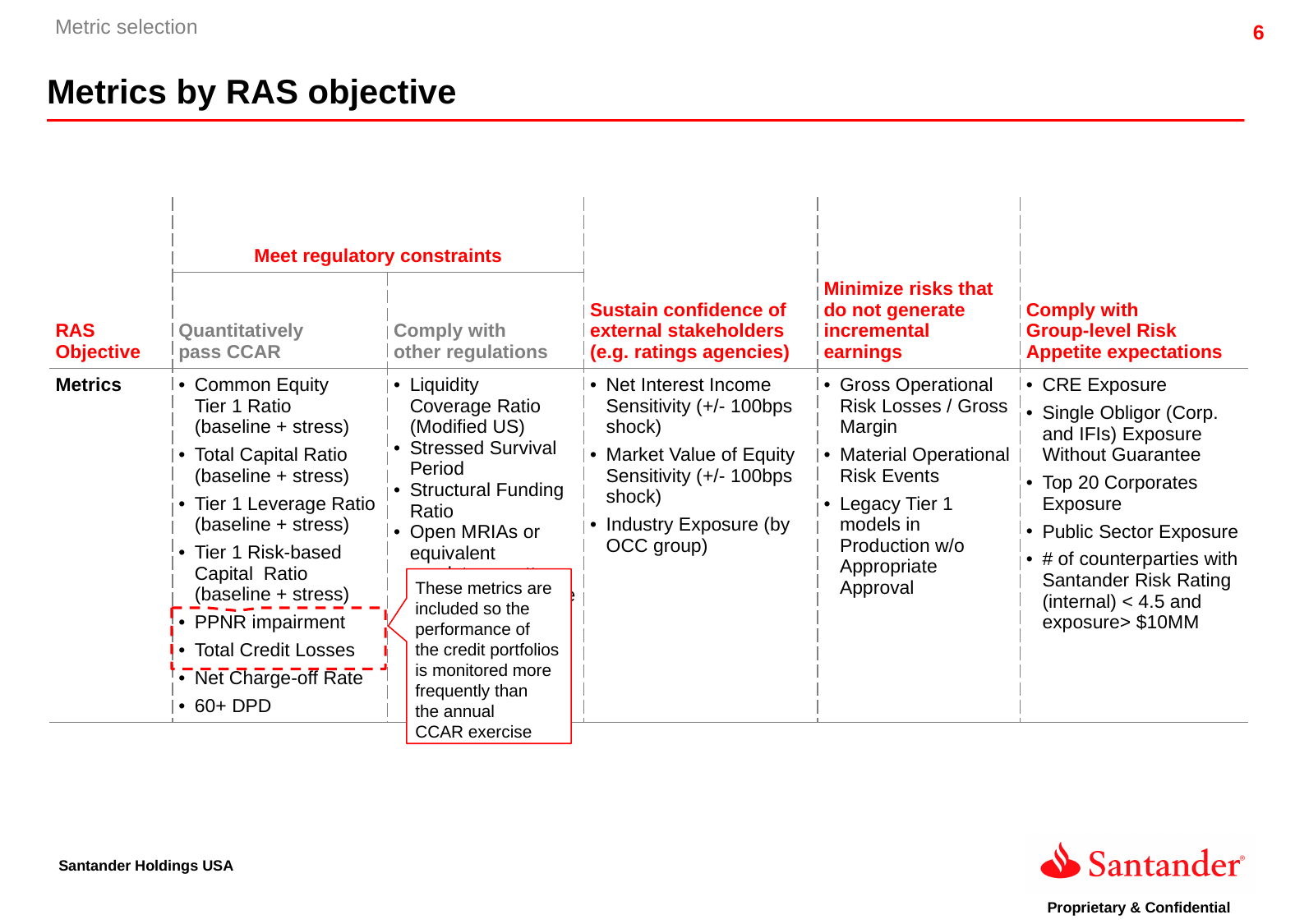

Metric selection
Metrics by RAS objective
| RAS Objective | Meet regulatory constraints |  | Sustain confidence of external stakeholders (e.g. ratings agencies) | Minimize risks that do not generate incremental earnings | Comply with Group-level Risk Appetite expectations |
| --- | --- | --- | --- | --- | --- |
|  | Quantitatively pass CCAR | Comply with other regulations |  |  |  |
| Metrics | Common Equity Tier 1 Ratio (baseline + stress) Total Capital Ratio (baseline + stress) Tier 1 Leverage Ratio (baseline + stress) Tier 1 Risk-based Capital Ratio (baseline + stress) PPNR impairment Total Credit Losses Net Charge-off Rate 60+ DPD | Liquidity Coverage Ratio (Modified US) Stressed Survival Period Structural Funding Ratio Open MRIAs or equivalent regulatory matters requiring immediate attention | Net Interest Income Sensitivity (+/- 100bps shock) Market Value of Equity Sensitivity (+/- 100bps shock) Industry Exposure (by OCC group) | Gross Operational Risk Losses / Gross Margin Material Operational Risk Events Legacy Tier 1 models in Production w/o Appropriate Approval | CRE Exposure Single Obligor (Corp. and IFIs) Exposure Without Guarantee Top 20 Corporates Exposure Public Sector Exposure # of counterparties with Santander Risk Rating (internal) < 4.5 and exposure> $10MM |
These metrics are included so the performance of
the credit portfolios is monitored more frequently than
the annual
CCAR exercise